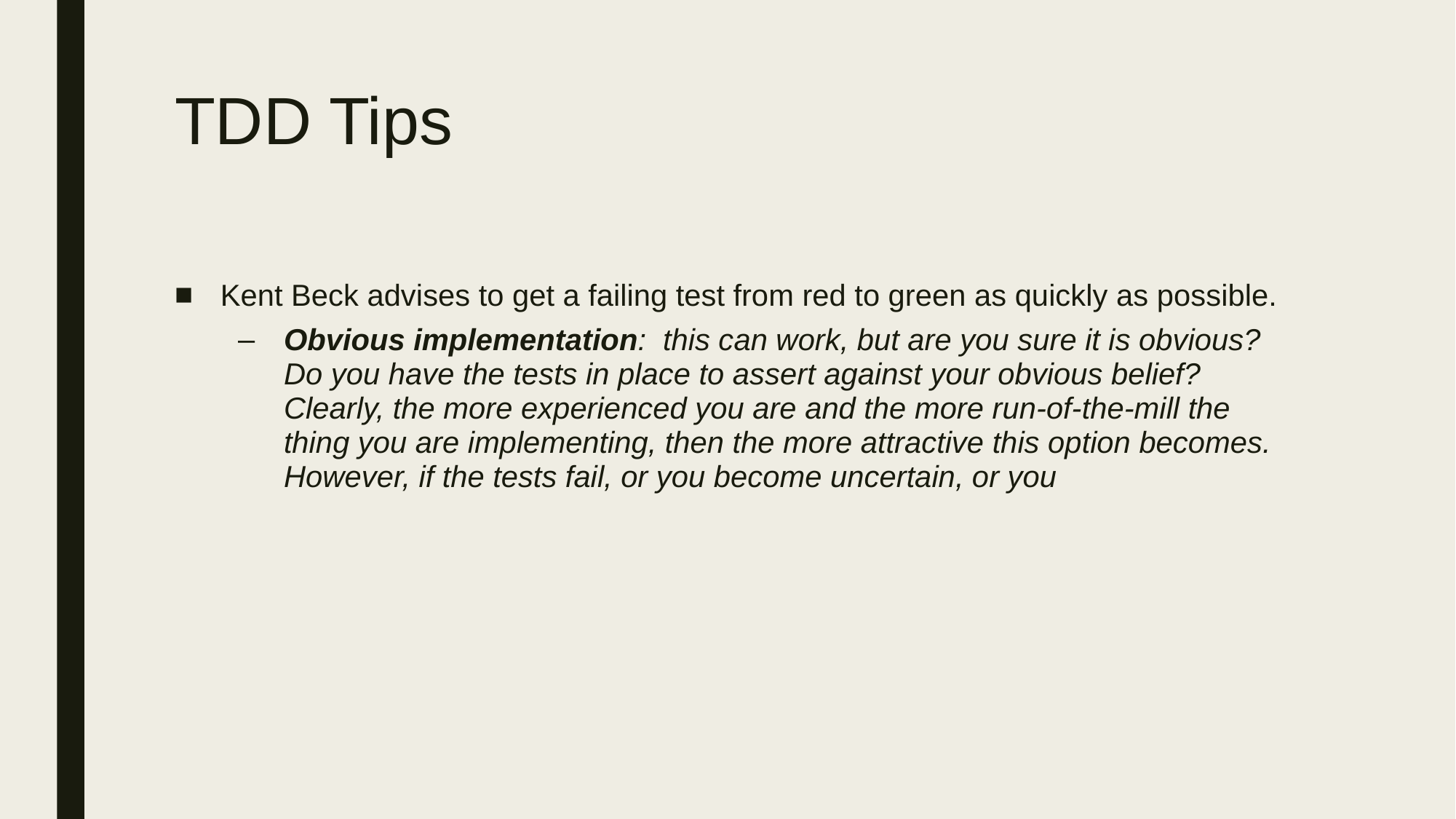

# TDD Tips
Kent Beck advises to get a failing test from red to green as quickly as possible.
Obvious implementation:  this can work, but are you sure it is obvious?  Do you have the tests in place to assert against your obvious belief?  Clearly, the more experienced you are and the more run-of-the-mill the thing you are implementing, then the more attractive this option becomes.  However, if the tests fail, or you become uncertain, or you